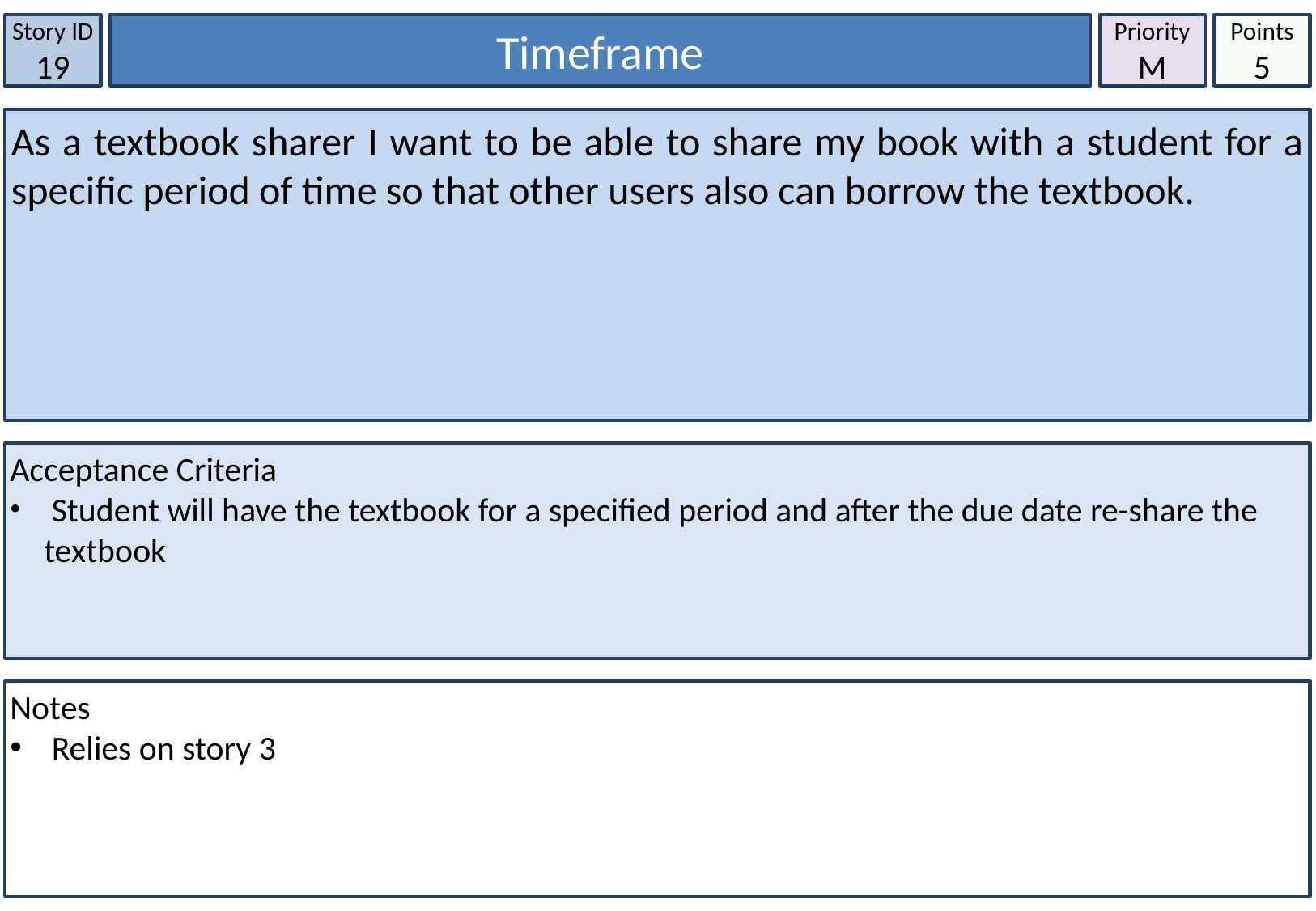

Story ID
19

Timeframe

Priority
M

Points
5

As a textbook sharer I want to be able to share my book with a student for a specific period of time so that other users also can borrow the textbook.

Acceptance Criteria
 Student will have the textbook for a specified period and after the due date re-share the textbook

Notes
 Relies on story 3